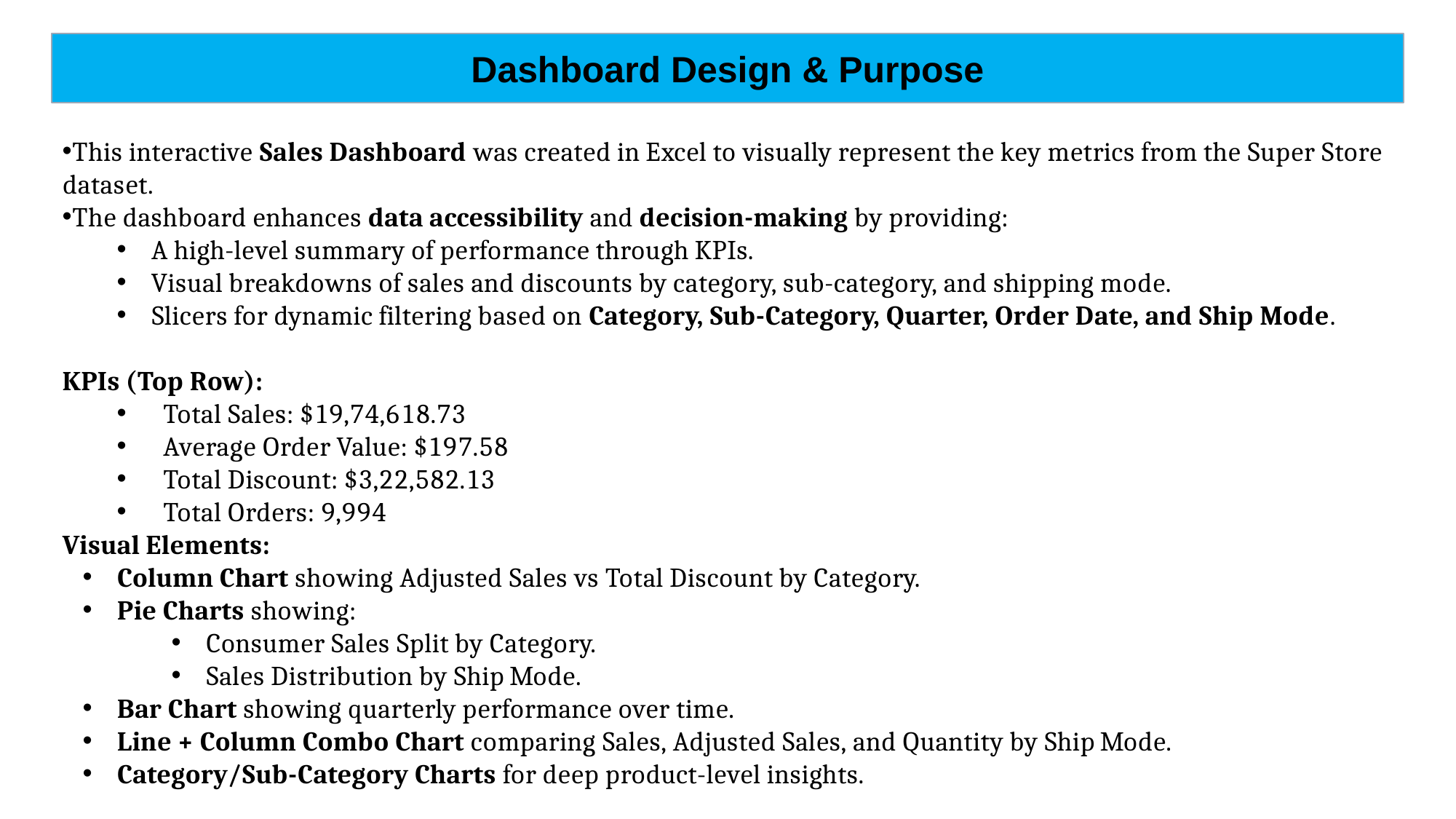

Dashboard Design & Purpose
This interactive Sales Dashboard was created in Excel to visually represent the key metrics from the Super Store dataset.
The dashboard enhances data accessibility and decision-making by providing:
A high-level summary of performance through KPIs.
Visual breakdowns of sales and discounts by category, sub-category, and shipping mode.
Slicers for dynamic filtering based on Category, Sub-Category, Quarter, Order Date, and Ship Mode.

KPIs (Top Row):
  Total Sales: $19,74,618.73
  Average Order Value: $197.58
  Total Discount: $3,22,582.13
  Total Orders: 9,994
Visual Elements:
Column Chart showing Adjusted Sales vs Total Discount by Category.
Pie Charts showing:
Consumer Sales Split by Category.
Sales Distribution by Ship Mode.
Bar Chart showing quarterly performance over time.
Line + Column Combo Chart comparing Sales, Adjusted Sales, and Quantity by Ship Mode.
Category/Sub-Category Charts for deep product-level insights.